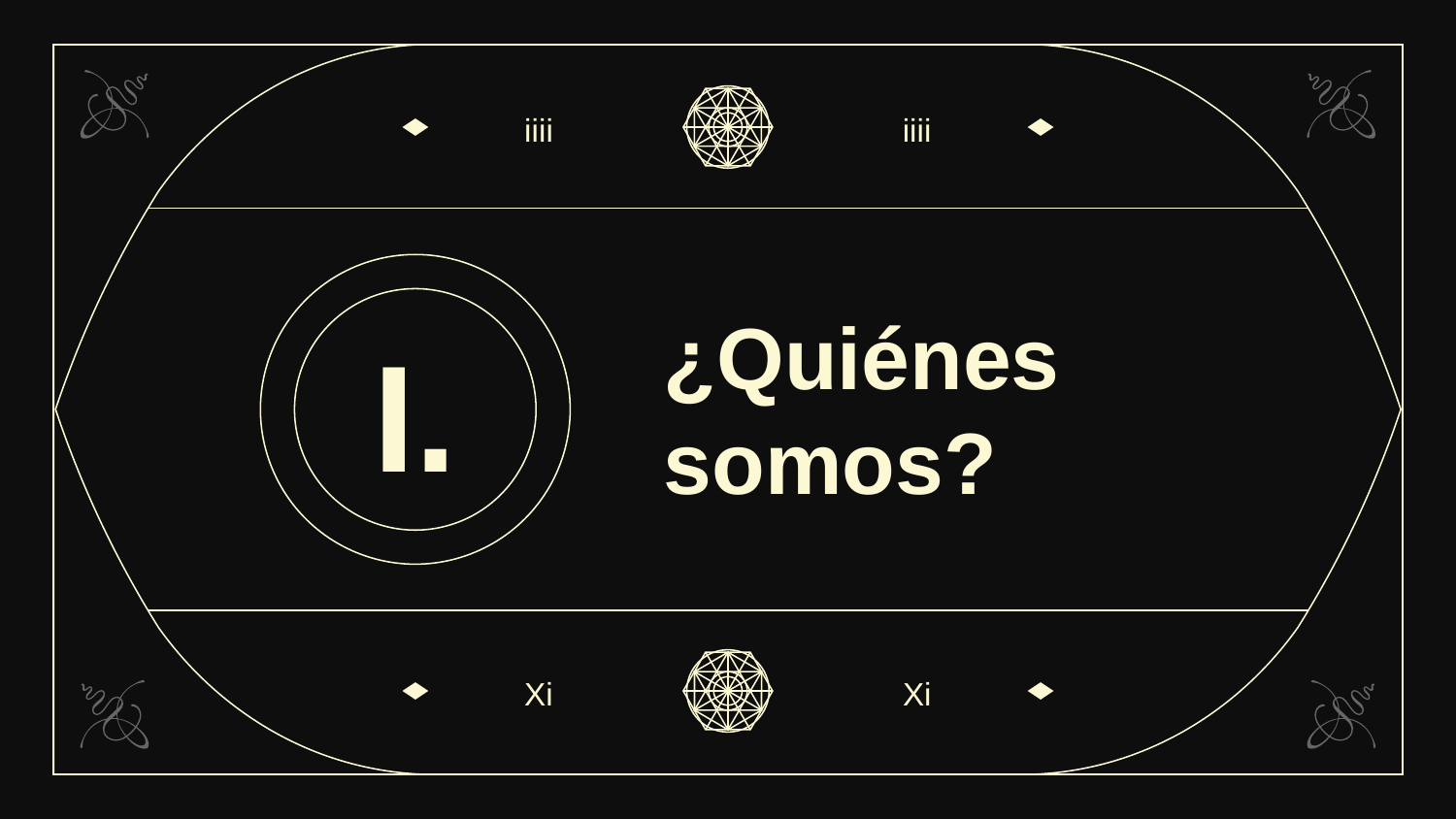

iiii
iiii

¿Quiénes somos?

# I.

Xi
Xi